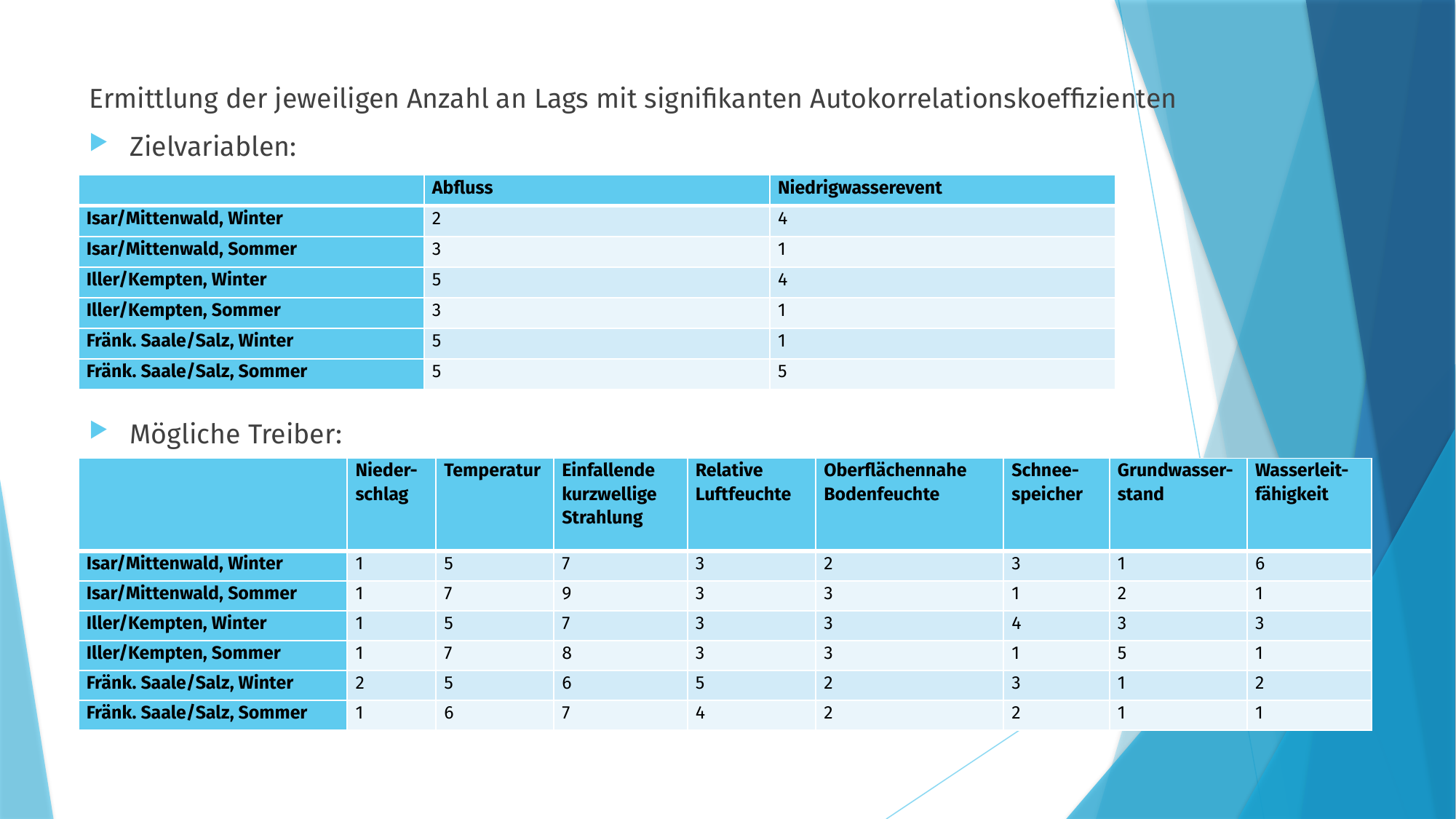

Ermittlung der jeweiligen Anzahl an Lags mit signifikanten Autokorrelationskoeffizienten
Zielvariablen:

Mögliche Treiber:
|  | Abfluss | Niedrigwasserevent |
| --- | --- | --- |
| Isar/Mittenwald, Winter | 2 | 4 |
| Isar/Mittenwald, Sommer | 3 | 1 |
| Iller/Kempten, Winter | 5 | 4 |
| Iller/Kempten, Sommer | 3 | 1 |
| Fränk. Saale/Salz, Winter | 5 | 1 |
| Fränk. Saale/Salz, Sommer | 5 | 5 |
|  | Nieder-schlag | Temperatur | Einfallende kurzwellige Strahlung | Relative Luftfeuchte | Oberflächennahe Bodenfeuchte | Schnee-speicher | Grundwasser-stand | Wasserleit-fähigkeit |
| --- | --- | --- | --- | --- | --- | --- | --- | --- |
| Isar/Mittenwald, Winter | 1 | 5 | 7 | 3 | 2 | 3 | 1 | 6 |
| Isar/Mittenwald, Sommer | 1 | 7 | 9 | 3 | 3 | 1 | 2 | 1 |
| Iller/Kempten, Winter | 1 | 5 | 7 | 3 | 3 | 4 | 3 | 3 |
| Iller/Kempten, Sommer | 1 | 7 | 8 | 3 | 3 | 1 | 5 | 1 |
| Fränk. Saale/Salz, Winter | 2 | 5 | 6 | 5 | 2 | 3 | 1 | 2 |
| Fränk. Saale/Salz, Sommer | 1 | 6 | 7 | 4 | 2 | 2 | 1 | 1 |